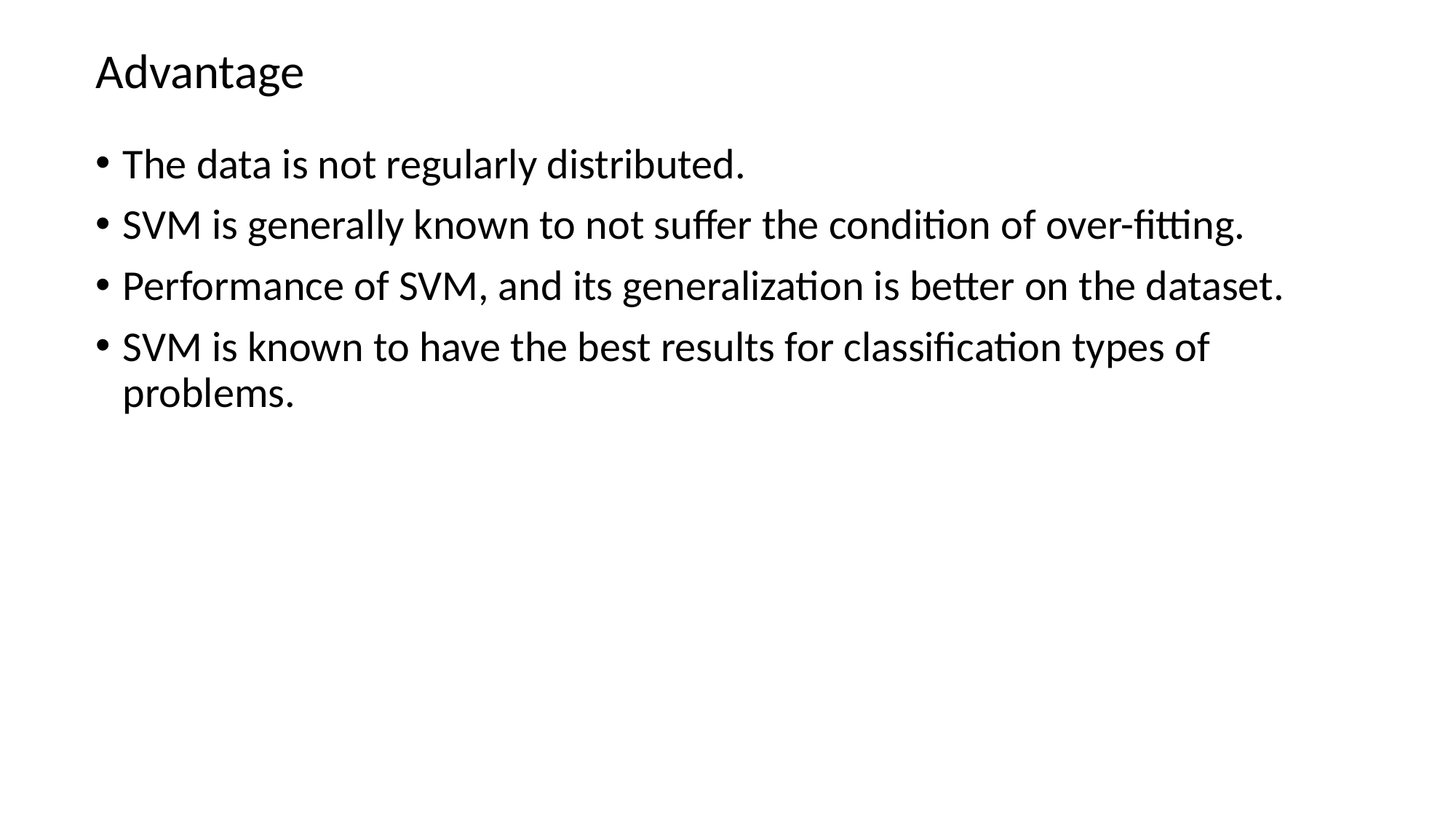

# Advantage
The data is not regularly distributed.
SVM is generally known to not suffer the condition of over-fitting.
Performance of SVM, and its generalization is better on the dataset.
SVM is known to have the best results for classification types of problems.